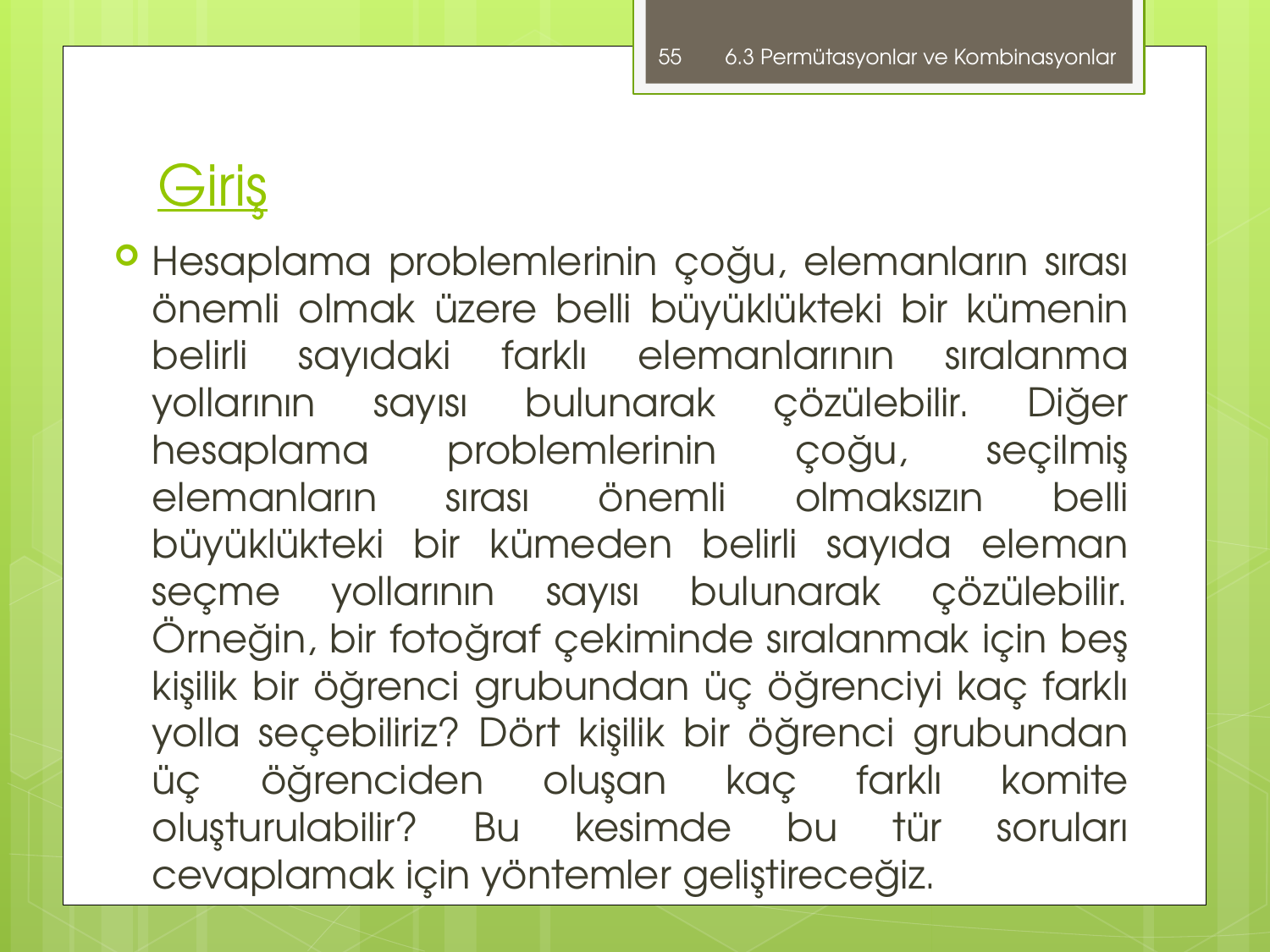

55
6.3 Permütasyonlar ve Kombinasyonlar
# Giriş
Hesaplama problemlerinin çoğu, elemanların sırası önemli olmak üzere belli büyüklükteki bir kümenin belirli sayıdaki farklı elemanlarının sıralanma yollarının sayısı bulunarak çözülebilir. Diğer hesaplama problemlerinin çoğu, seçilmiş elemanların sırası önemli olmaksızın belli büyüklükteki bir kümeden belirli sayıda eleman seçme yollarının sayısı bulunarak çözülebilir. Örneğin, bir fotoğraf çekiminde sıralanmak için beş kişilik bir öğrenci grubundan üç öğrenciyi kaç farklı yolla seçebiliriz? Dört kişilik bir öğrenci grubundan üç öğrenciden oluşan kaç farklı komite oluşturulabilir? Bu kesimde bu tür soruları cevaplamak için yöntemler geliştireceğiz.